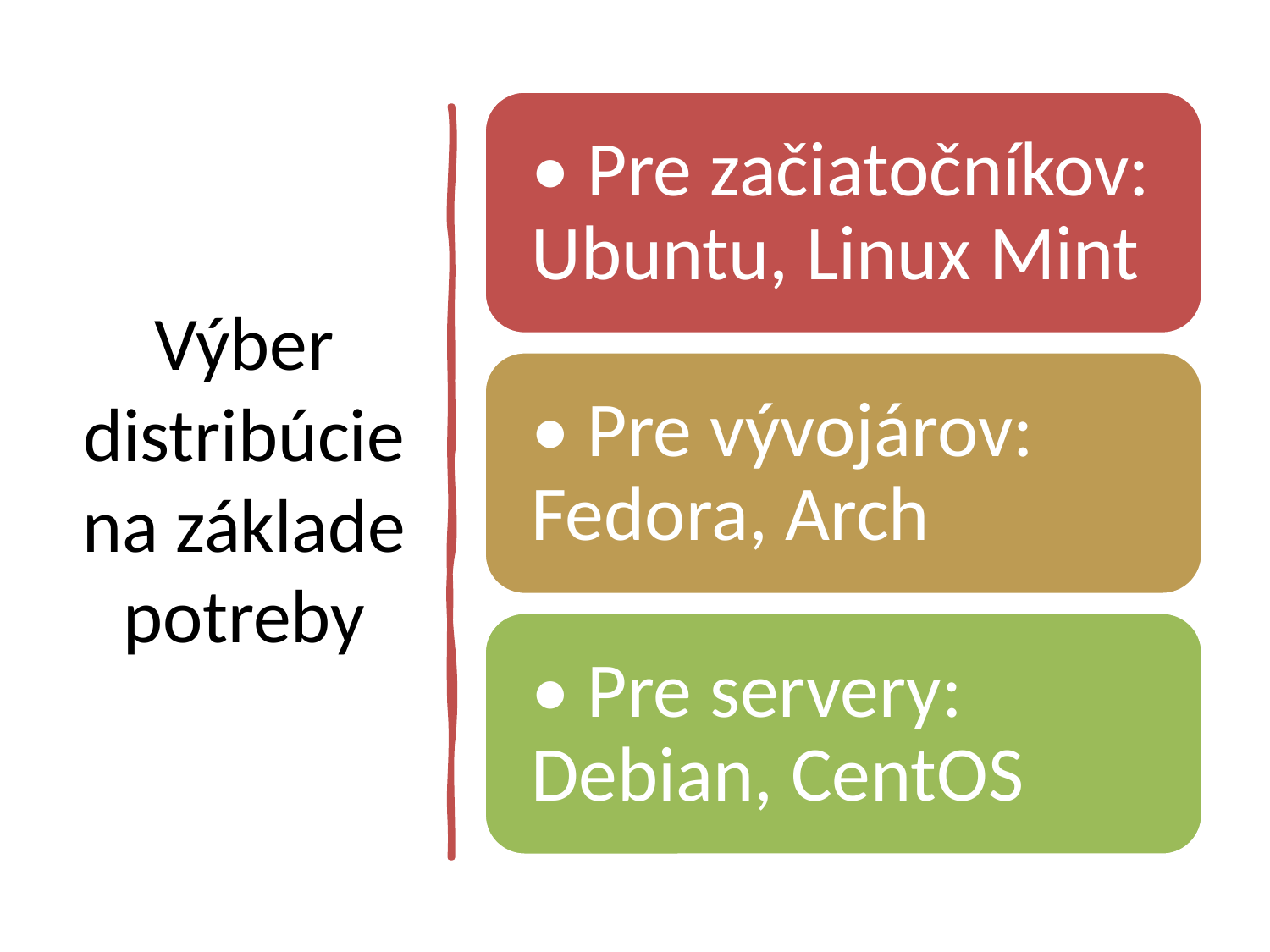

• Pre začiatočníkov: Ubuntu, Linux Mint
• Pre vývojárov: Fedora, Arch
• Pre servery: Debian, CentOS
# Výber distribúcie na základe potreby